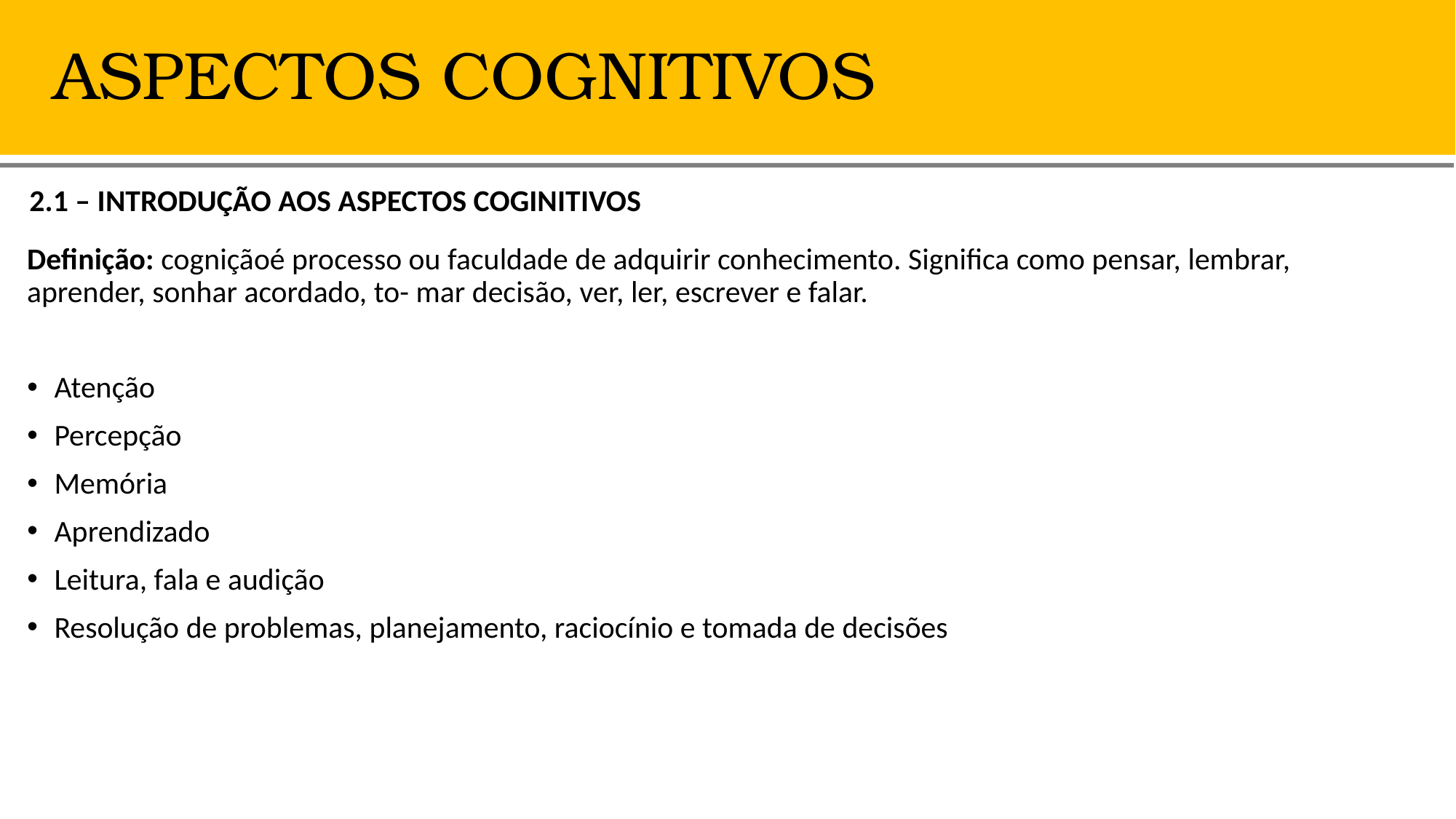

ASPECTOS COGNITIVOS

2.1 – INTRODUÇÃO AOS ASPECTOS COGINITIVOS
Definição: cogniçãoé processo ou faculdade de adquirir conhecimento. Significa como pensar, lembrar, aprender, sonhar acordado, to- mar decisão, ver, ler, escrever e falar.

Atenção
Percepção
Memória
Aprendizado
Leitura, fala e audição
Resolução de problemas, planejamento, raciocínio e tomada de decisões